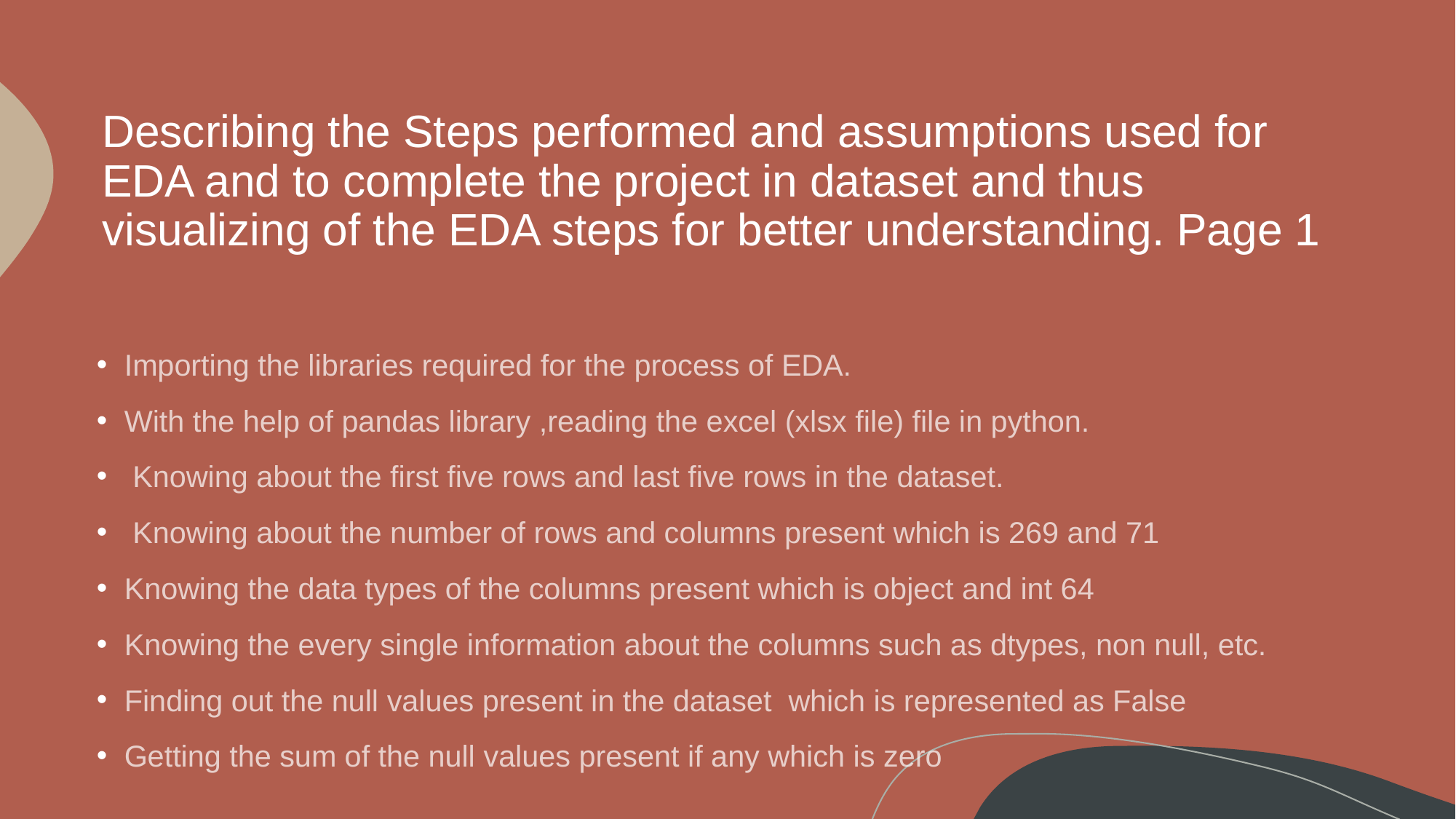

# Describing the Steps performed and assumptions used for EDA and to complete the project in dataset and thus visualizing of the EDA steps for better understanding. Page 1
Importing the libraries required for the process of EDA.
With the help of pandas library ,reading the excel (xlsx file) file in python.
 Knowing about the first five rows and last five rows in the dataset.
 Knowing about the number of rows and columns present which is 269 and 71
Knowing the data types of the columns present which is object and int 64
Knowing the every single information about the columns such as dtypes, non null, etc.
Finding out the null values present in the dataset  which is represented as False
Getting the sum of the null values present if any which is zero